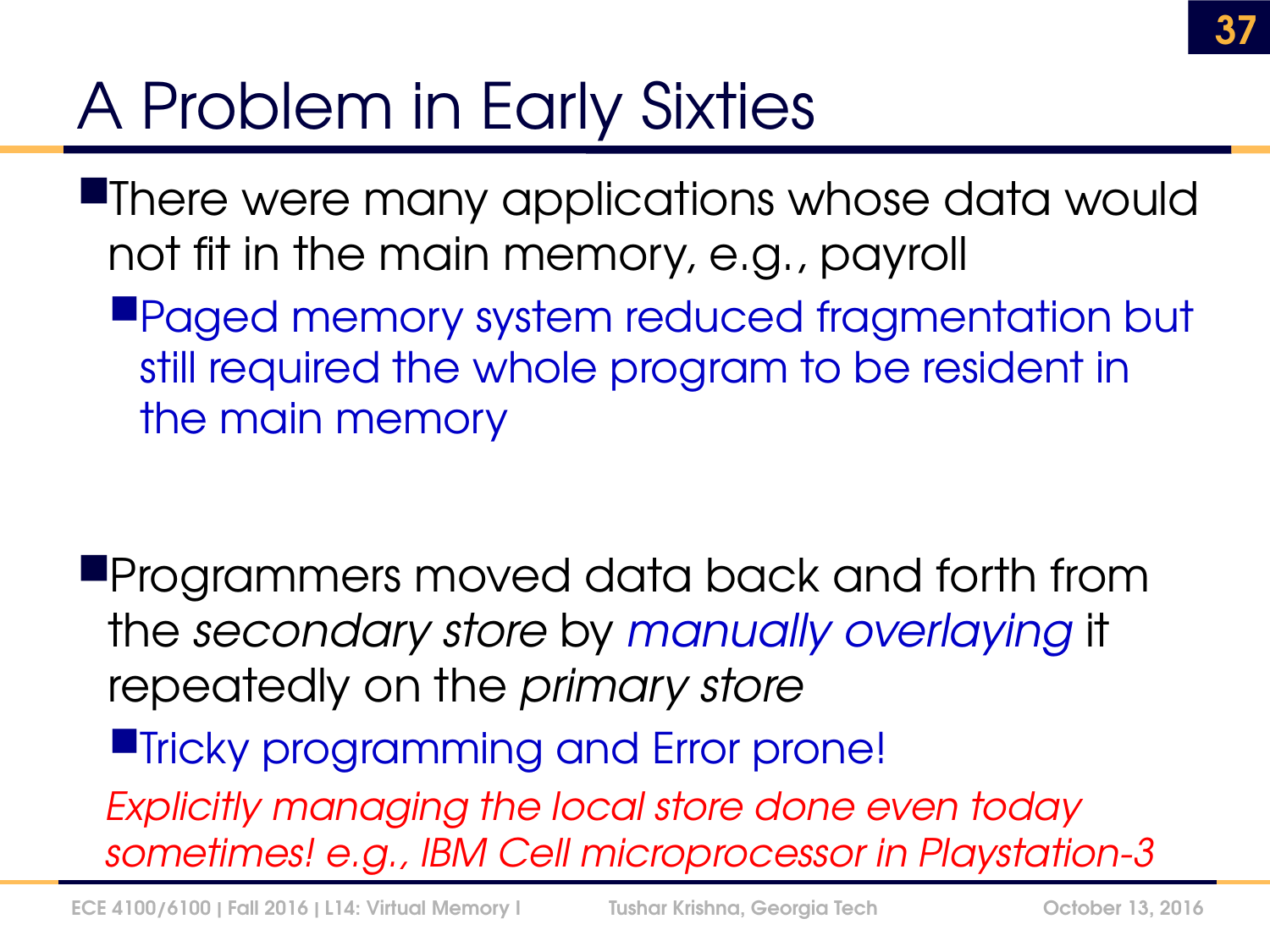

37
# A Problem in Early Sixties
There were many applications whose data would not fit in the main memory, e.g., payroll
Paged memory system reduced fragmentation but still required the whole program to be resident in the main memory

Programmers moved data back and forth from the secondary store by manually overlaying it repeatedly on the primary store
Tricky programming and Error prone!
Explicitly managing the local store done even today sometimes! e.g., IBM Cell microprocessor in Playstation-3
ECE 4100/6100 | Fall 2016 | L14: Virtual Memory I                Tushar Krishna, Georgia Tech
October 13, 2016